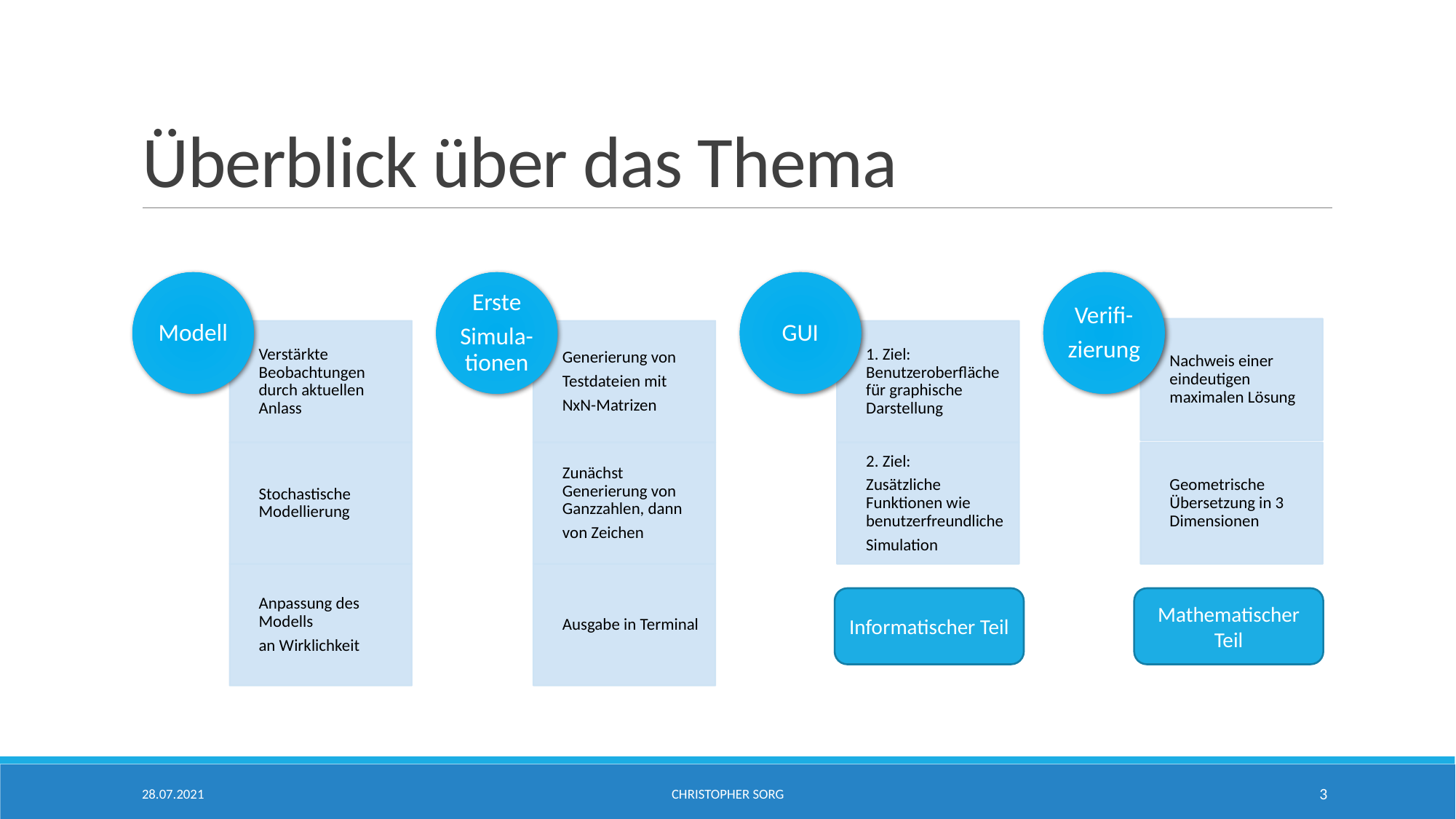

# Überblick über das Thema
Verstärkte Beobachtungen durch aktuellen Anlass
Stochastische Modellierung
Anpassung des Modells
an Wirklichkeit
Modell
Generierung von
Testdateien mit
NxN-Matrizen
Zunächst Generierung von Ganzzahlen, dann
von Zeichen
Ausgabe in Terminal
Erste
Simula-tionen
1. Ziel: Benutzeroberfläche für graphische Darstellung
2. Ziel:
Zusätzliche Funktionen wie benutzerfreundliche
Simulation
GUI
Nachweis einer eindeutigen maximalen Lösung
Geometrische Übersetzung in 3 Dimensionen
Verifi-
zierung
Mathematischer Teil
Informatischer Teil
28.07.2021
Christopher Sorg
3